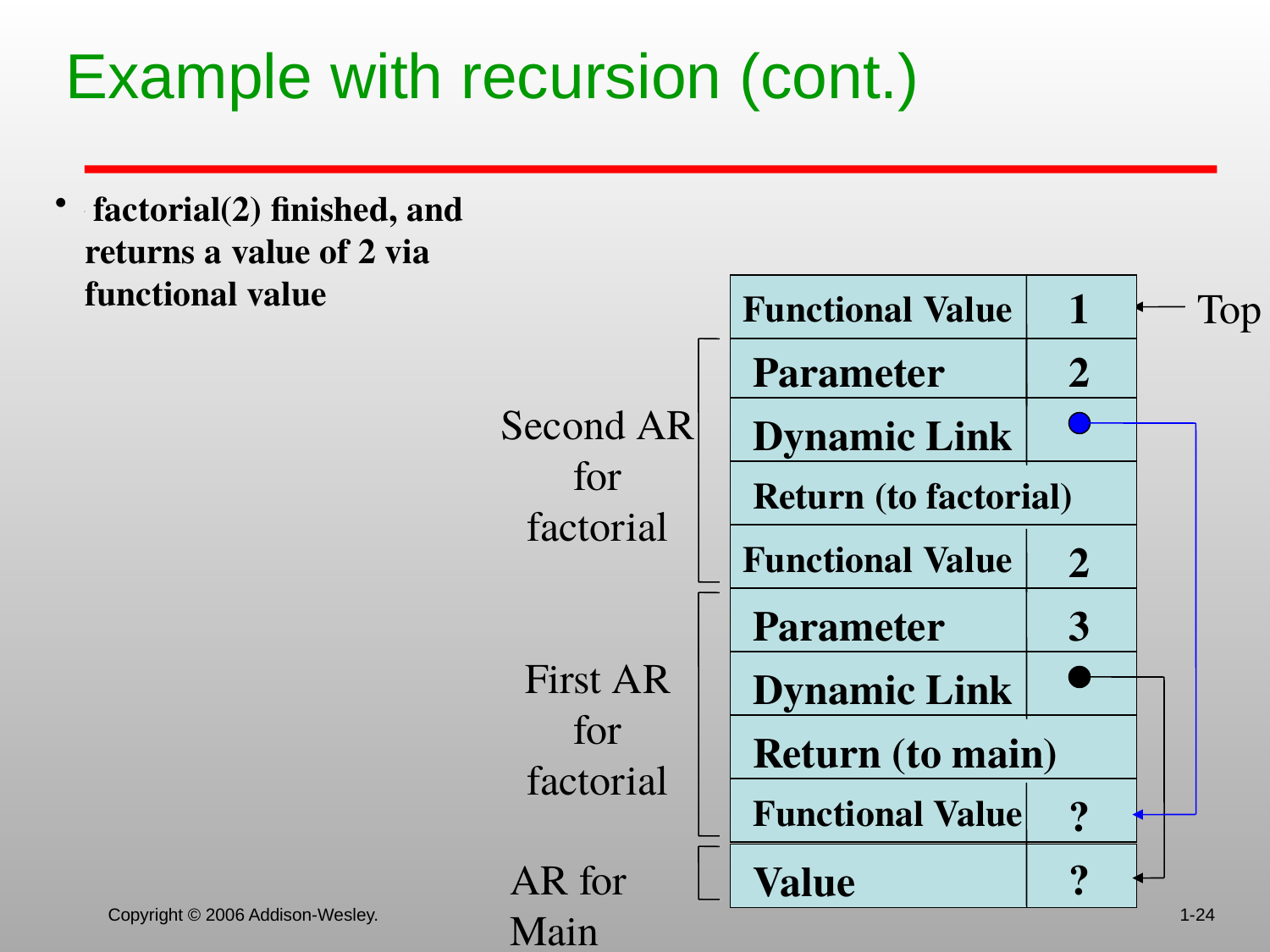

# Example with recursion (cont.)
 factorial(2) finished, and returns a value of 2 via functional value
Functional Value

1
Top

Parameter
2

Second AR for factorial

Dynamic Link

Return (to factorial)

Functional Value

2

Parameter
3

First AR for factorial

Dynamic Link

Return (to main)

Functional Value

?

AR for Main

?
Value
Copyright © 2006 Addison-Wesley.
1-24